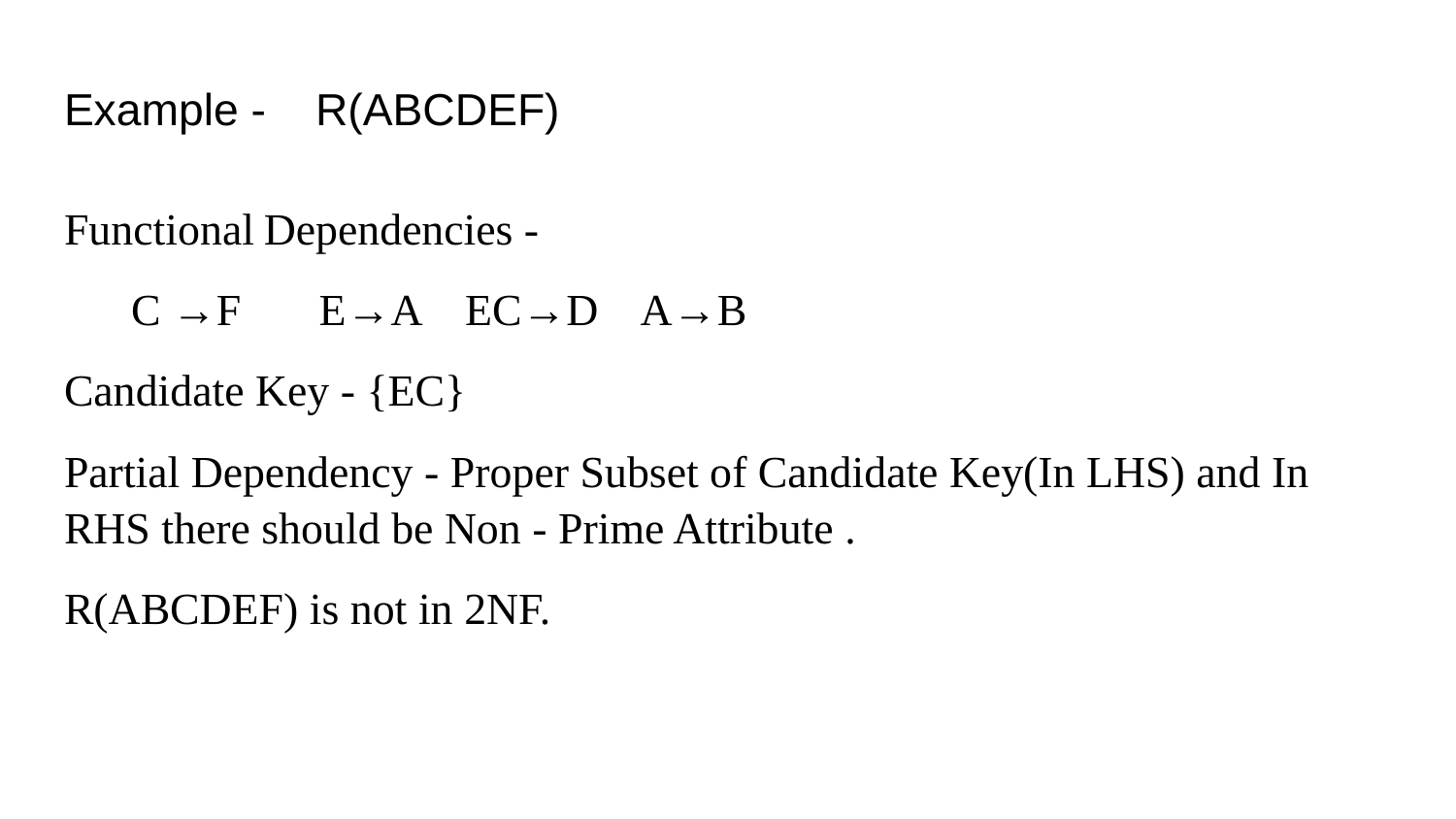

# Example -    R(ABCDEF)
Functional Dependencies -
      C →F       E→A    EC→D    A→B
Candidate Key - {EC}
Partial Dependency - Proper Subset of Candidate Key(In LHS) and In RHS there should be Non - Prime Attribute .
R(ABCDEF) is not in 2NF.